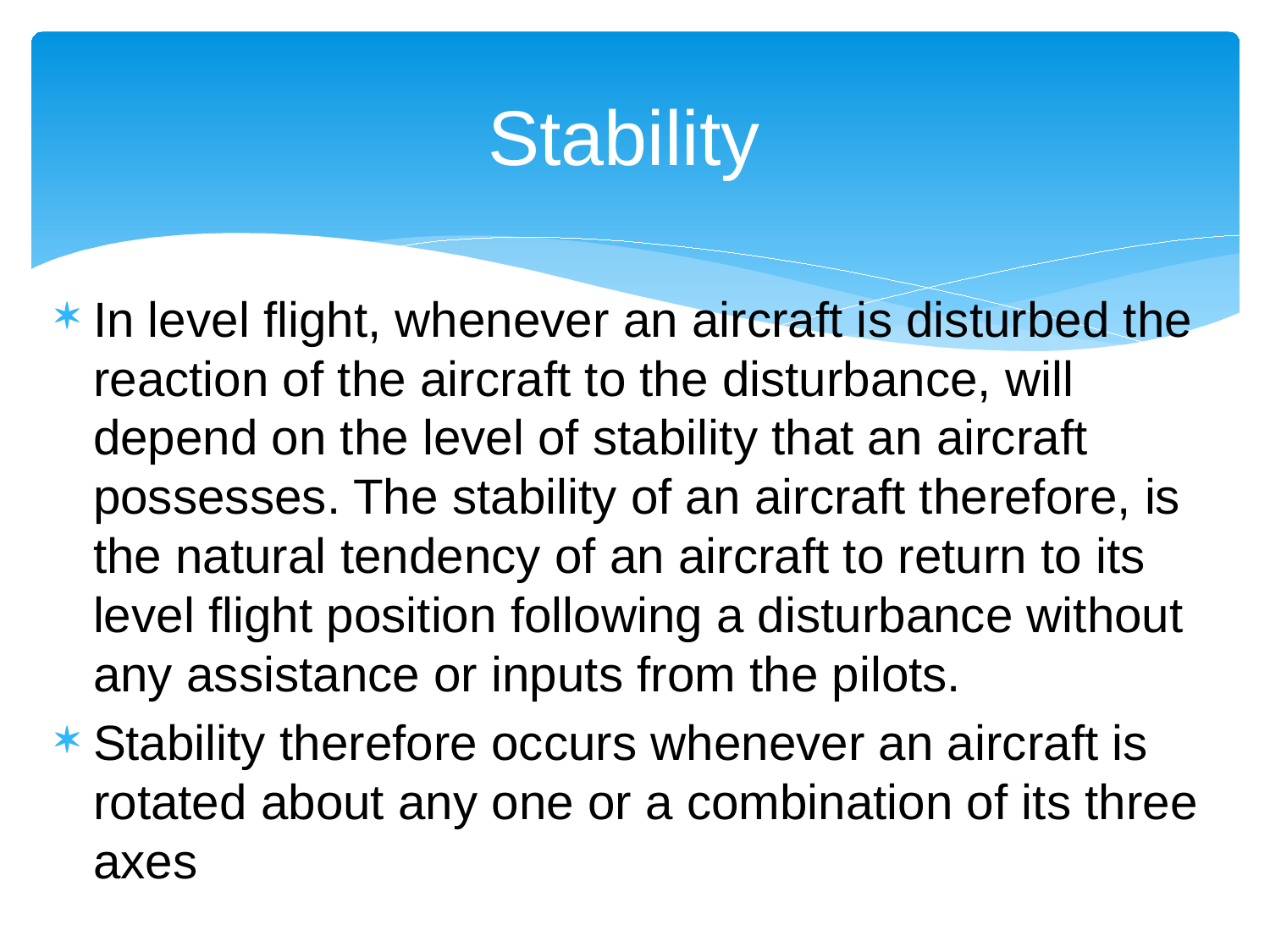

# Stability
In level flight, whenever an aircraft is disturbed the reaction of the aircraft to the disturbance, will depend on the level of stability that an aircraft possesses. The stability of an aircraft therefore, is the natural tendency of an aircraft to return to its level flight position following a disturbance without any assistance or inputs from the pilots.
Stability therefore occurs whenever an aircraft is rotated about any one or a combination of its three axes